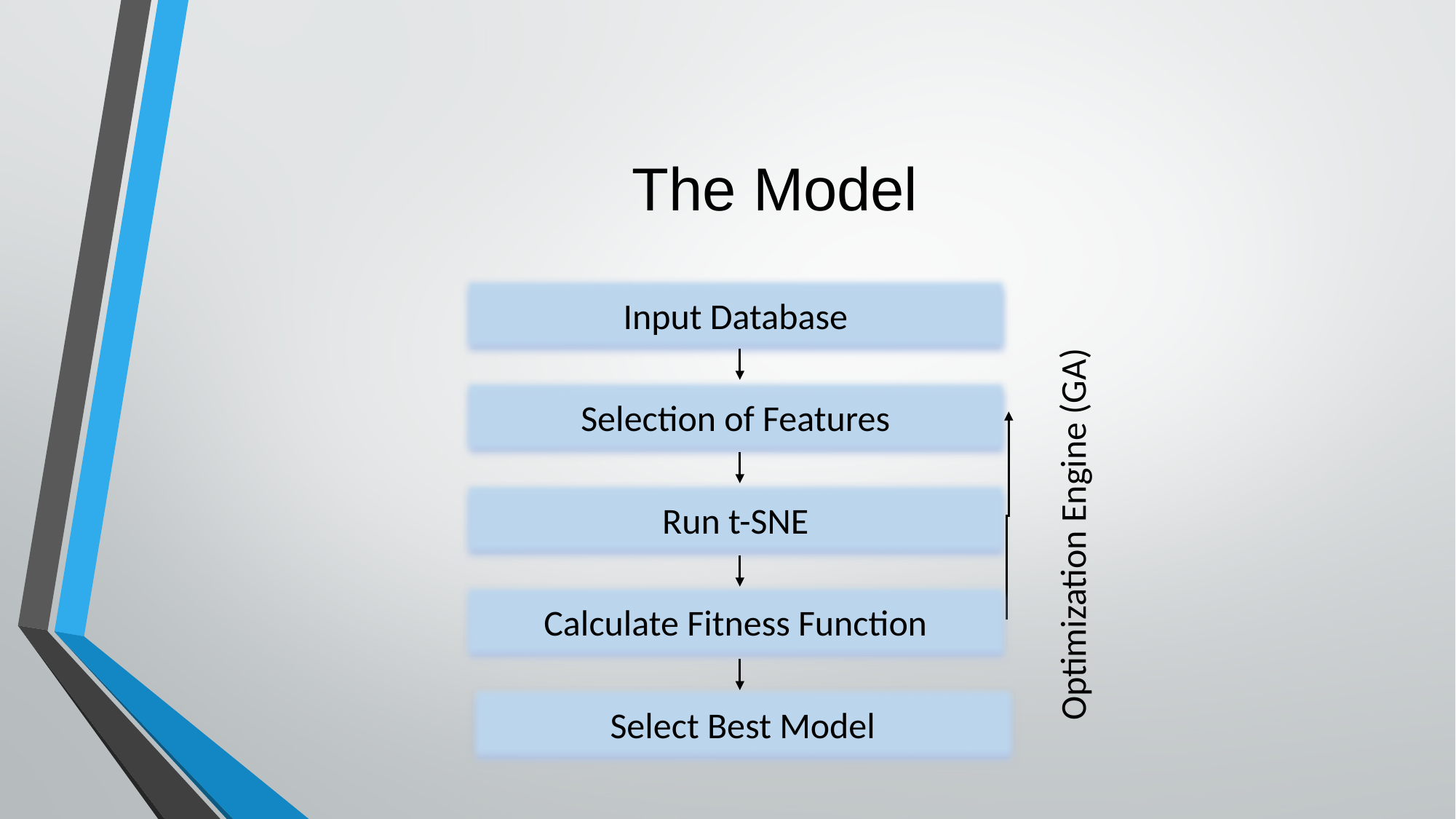

# The Model
Input Database
Selection of Features
Run t-SNE
Optimization Engine (GA)
Calculate Fitness Function
Select Best Model